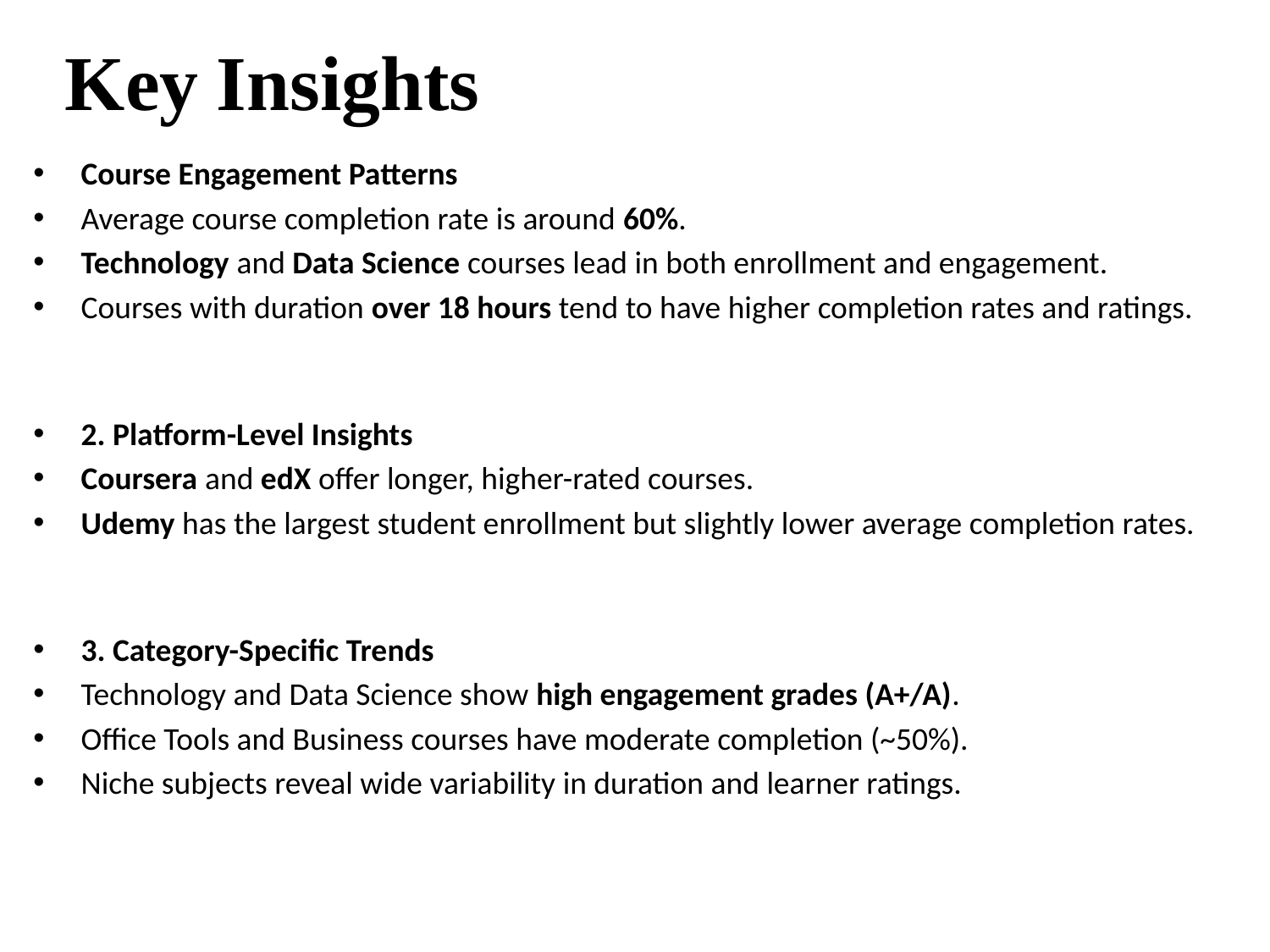

# Key Insights
Course Engagement Patterns
Average course completion rate is around 60%.
Technology and Data Science courses lead in both enrollment and engagement.
Courses with duration over 18 hours tend to have higher completion rates and ratings.

2. Platform-Level Insights
Coursera and edX offer longer, higher-rated courses.
Udemy has the largest student enrollment but slightly lower average completion rates.

3. Category-Specific Trends
Technology and Data Science show high engagement grades (A+/A).
Office Tools and Business courses have moderate completion (~50%).
Niche subjects reveal wide variability in duration and learner ratings.